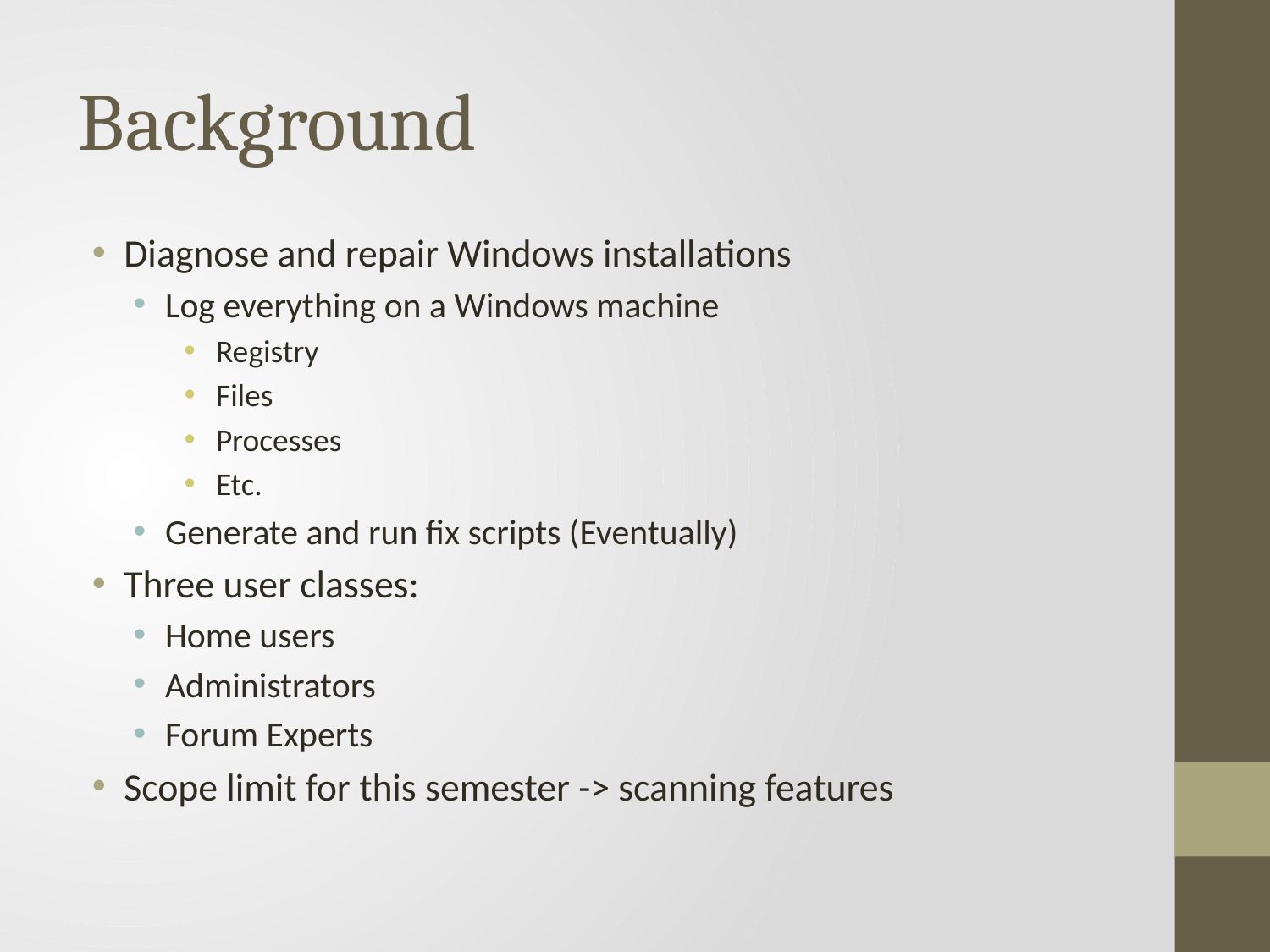

# Background
Diagnose and repair Windows installations
Log everything on a Windows machine
Registry
Files
Processes
Etc.
Generate and run fix scripts (Eventually)
Three user classes:
Home users
Administrators
Forum Experts
Scope limit for this semester -> scanning features